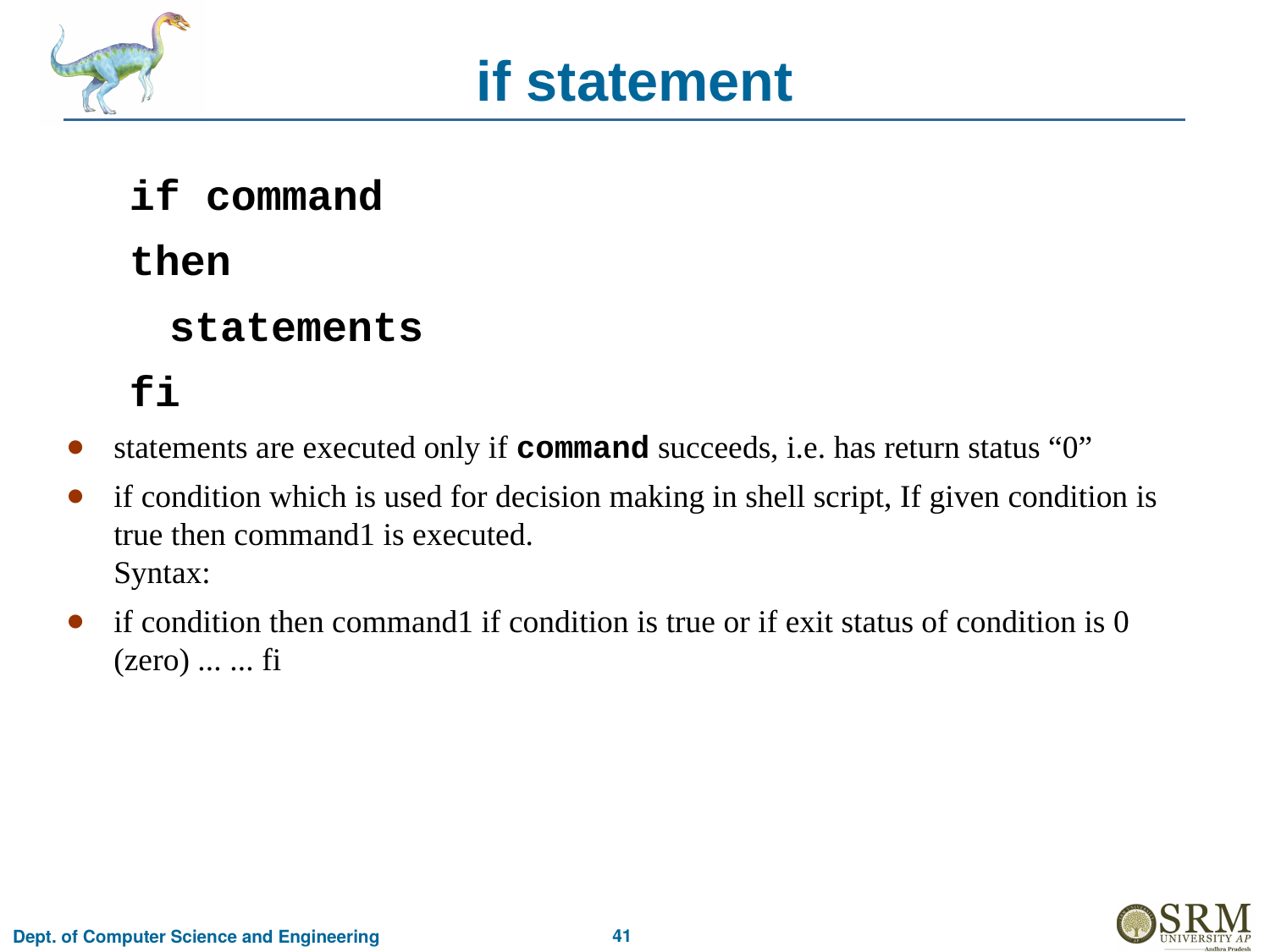

# if statement
if command
then
	statements
fi
statements are executed only if command succeeds, i.e. has return status “0”
if condition which is used for decision making in shell script, If given condition is true then command1 is executed.
Syntax:
if condition then command1 if condition is true or if exit status of condition is 0 (zero) ... ... fi

41